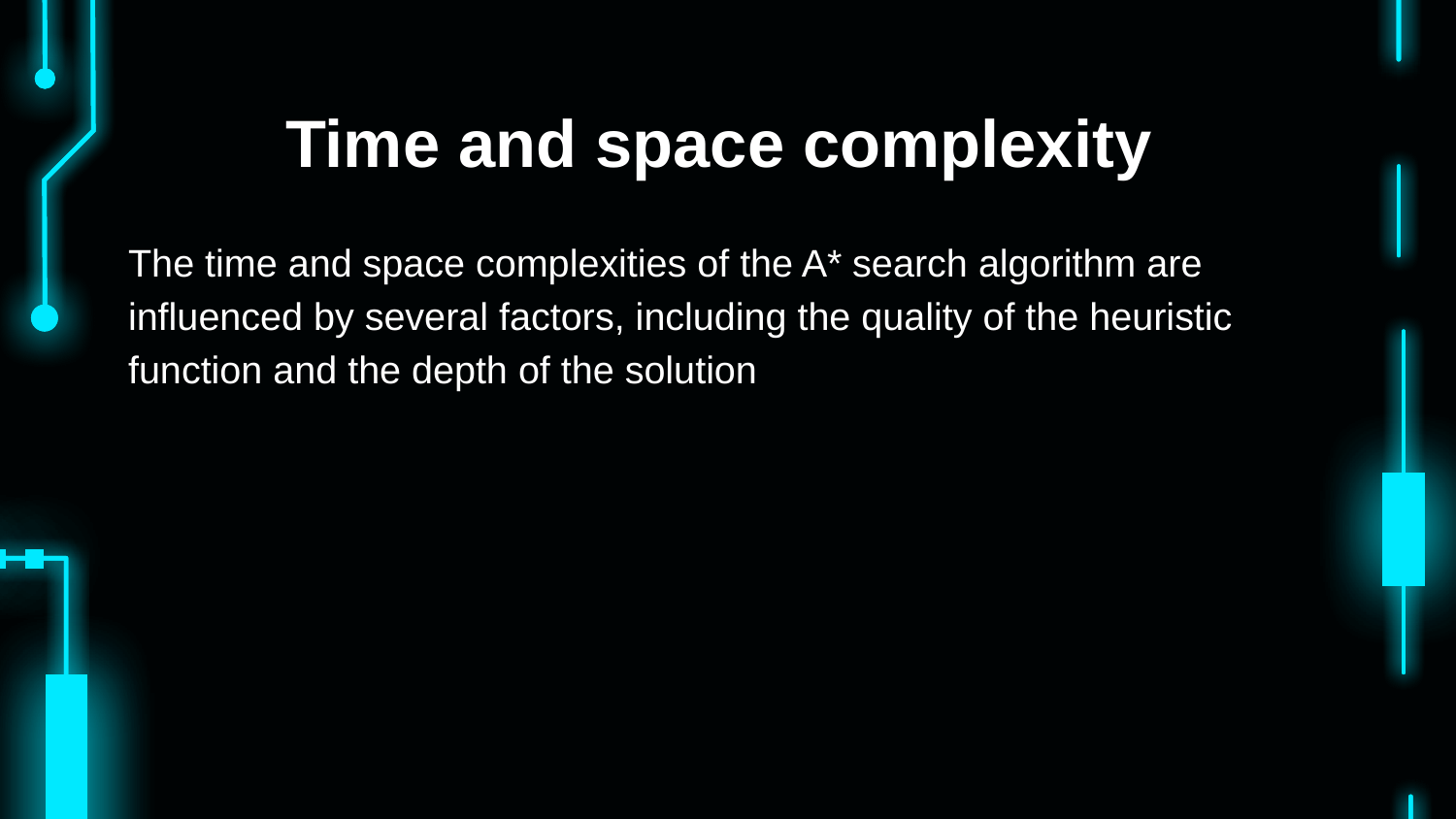

# Time and space complexity

The time and space complexities of the A* search algorithm are influenced by several factors, including the quality of the heuristic function and the depth of the solution